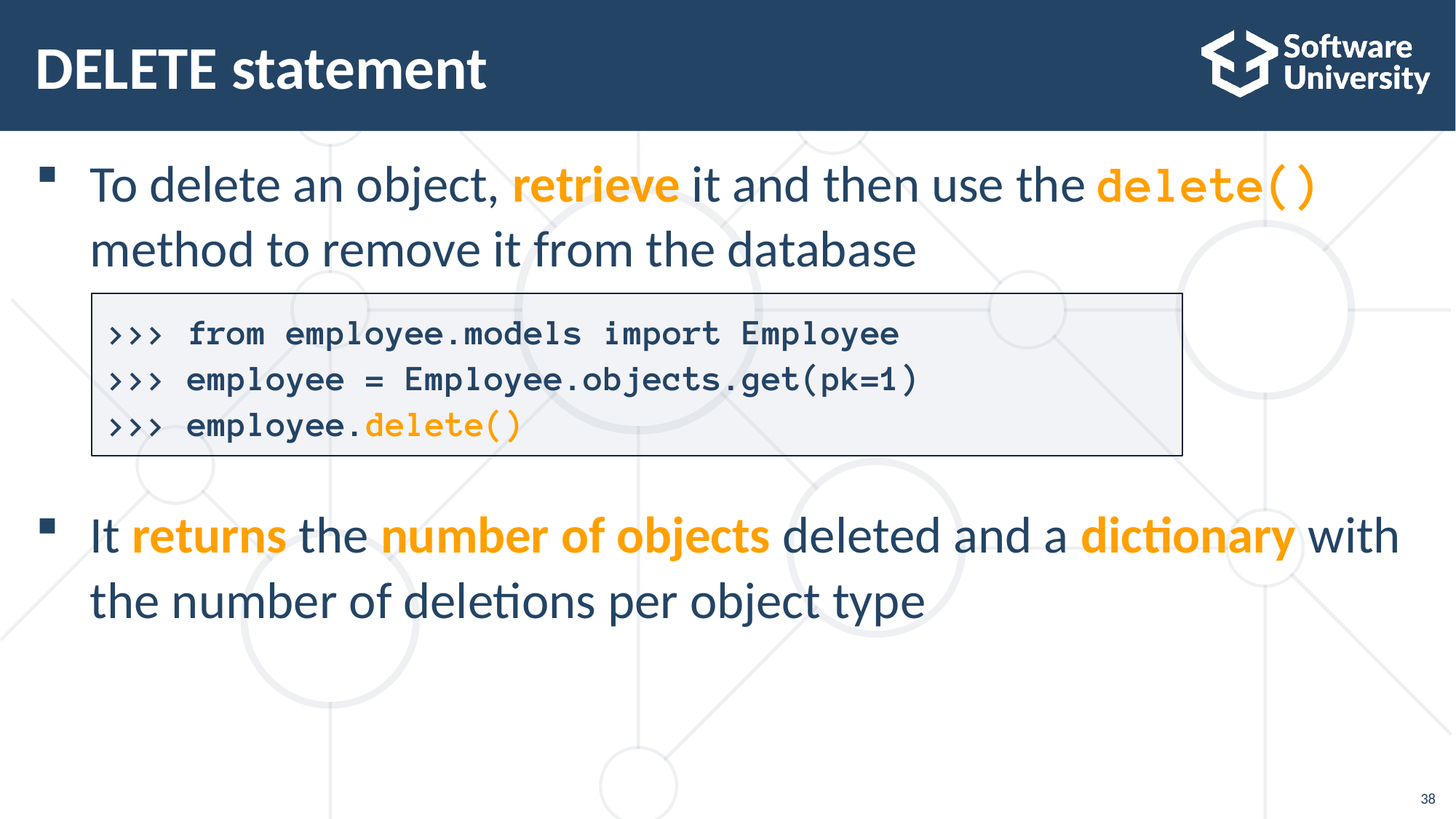

# DELETE statement
To delete an object, retrieve it and then use the delete() method to remove it from the database

It returns the number of objects deleted and a dictionary with the number of deletions per object type
>>> from employee.models import Employee
>>> employee = Employee.objects.get(pk=1)
>>> employee.delete()
38